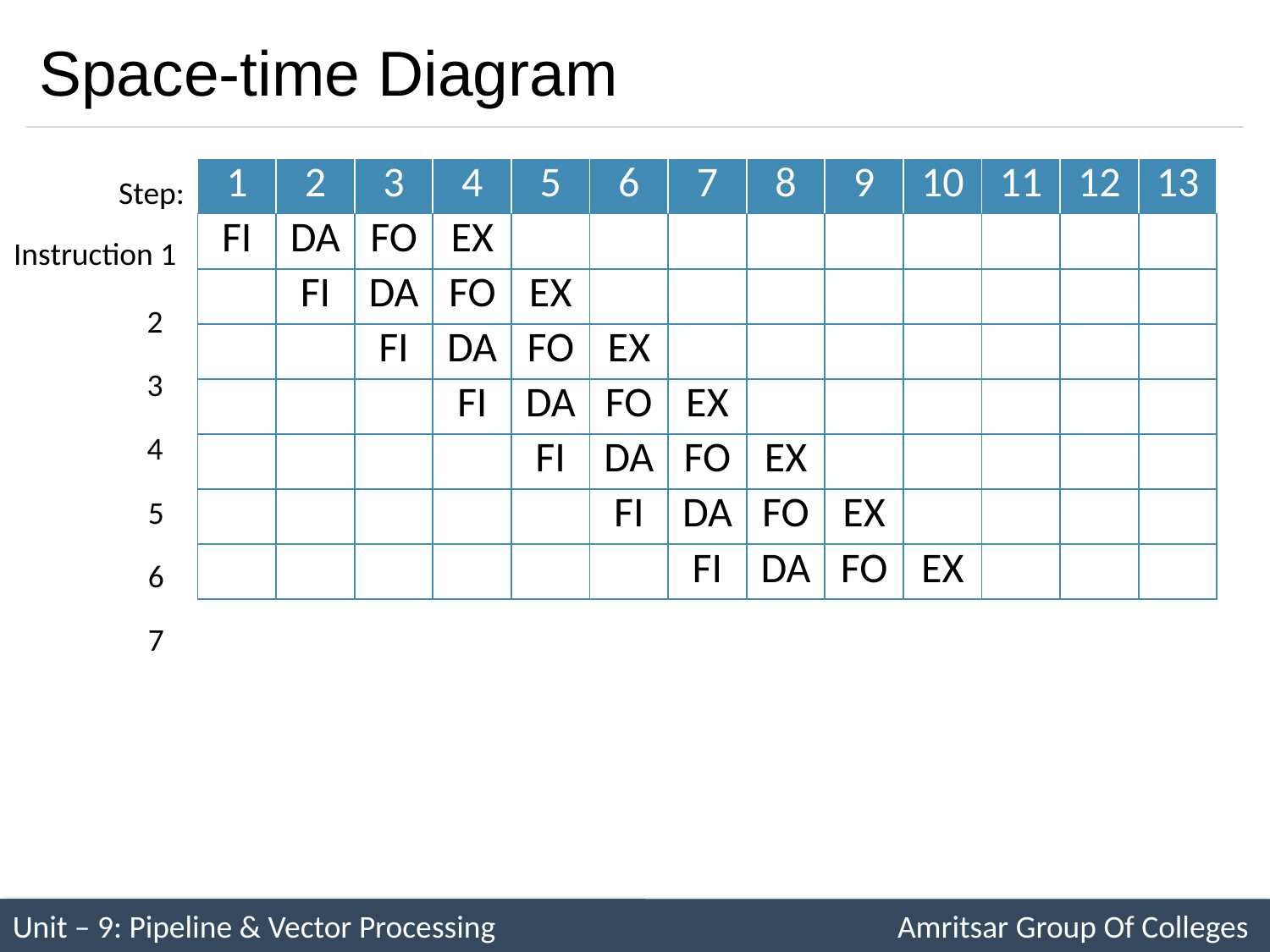

# Space-time Diagram
| 1 | 2 | 3 | 4 | 5 | 6 | 7 | 8 | 9 | 10 | 11 | 12 | 13 |
| --- | --- | --- | --- | --- | --- | --- | --- | --- | --- | --- | --- | --- |
| FI | DA | FO | EX |  |  |  |  |  |  |  |  |  |
|  | FI | DA | FO | EX |  |  |  |  |  |  |  |  |
|  |  | FI | DA | FO | EX |  |  |  |  |  |  |  |
|  |  |  | FI | DA | FO | EX |  |  |  |  |  |  |
|  |  |  |  | FI | DA | FO | EX |  |  |  |  |  |
|  |  |  |  |  | FI | DA | FO | EX |  |  |  |  |
|  |  |  |  |  |  | FI | DA | FO | EX |  |  |  |
Step:
Instruction 1
2
3
4
5
6
7
Unit – 9: Pipeline & Vector Processing                                                        Amritsar Group Of Colleges